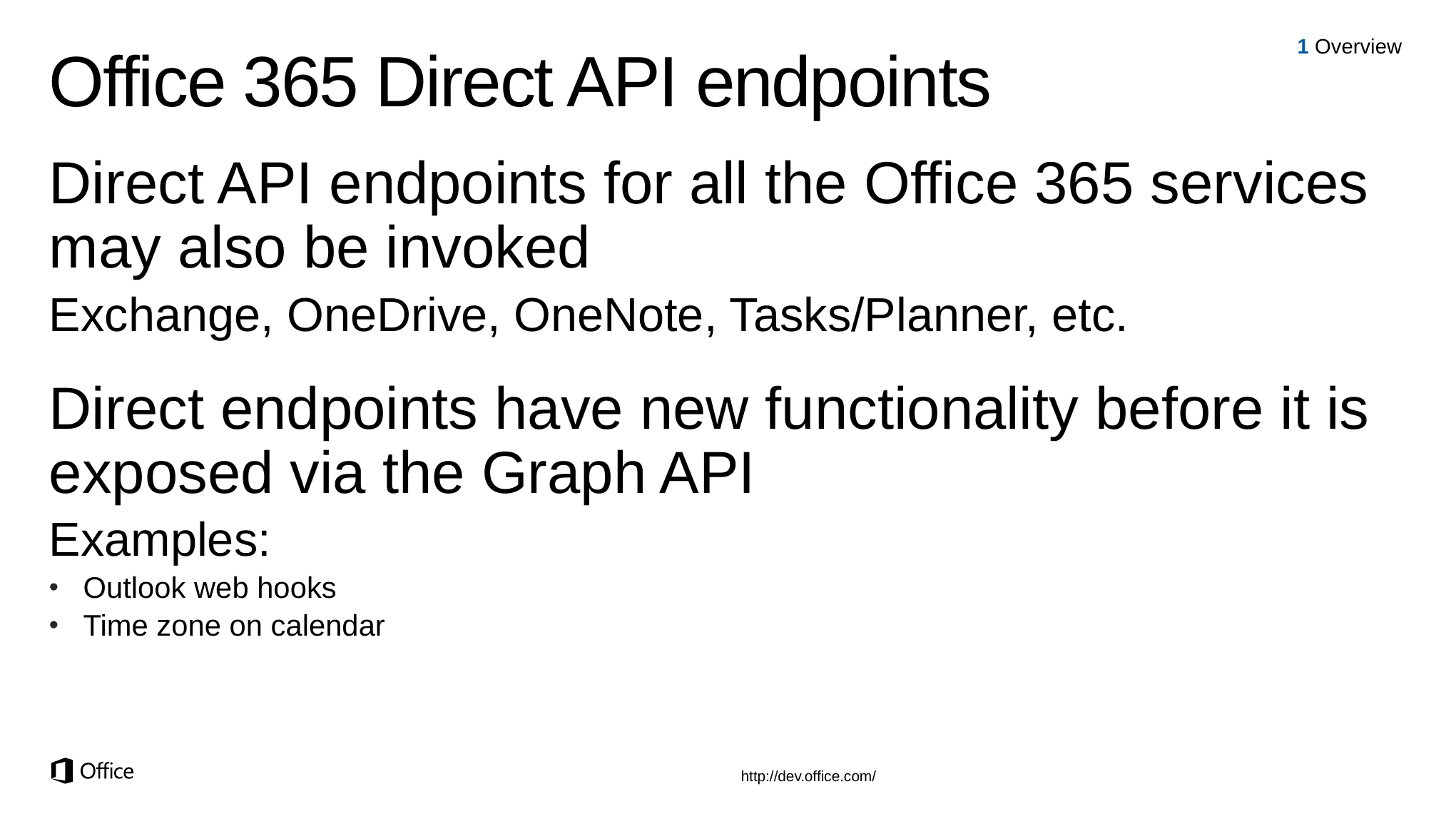

1 Overview

# Office 365 Direct API endpoints
Direct API endpoints for all the Office 365 services may also be invoked
Exchange, OneDrive, OneNote, Tasks/Planner, etc.
Direct endpoints have new functionality before it is exposed via the Graph API
Examples:
Outlook web hooks
Time zone on calendar